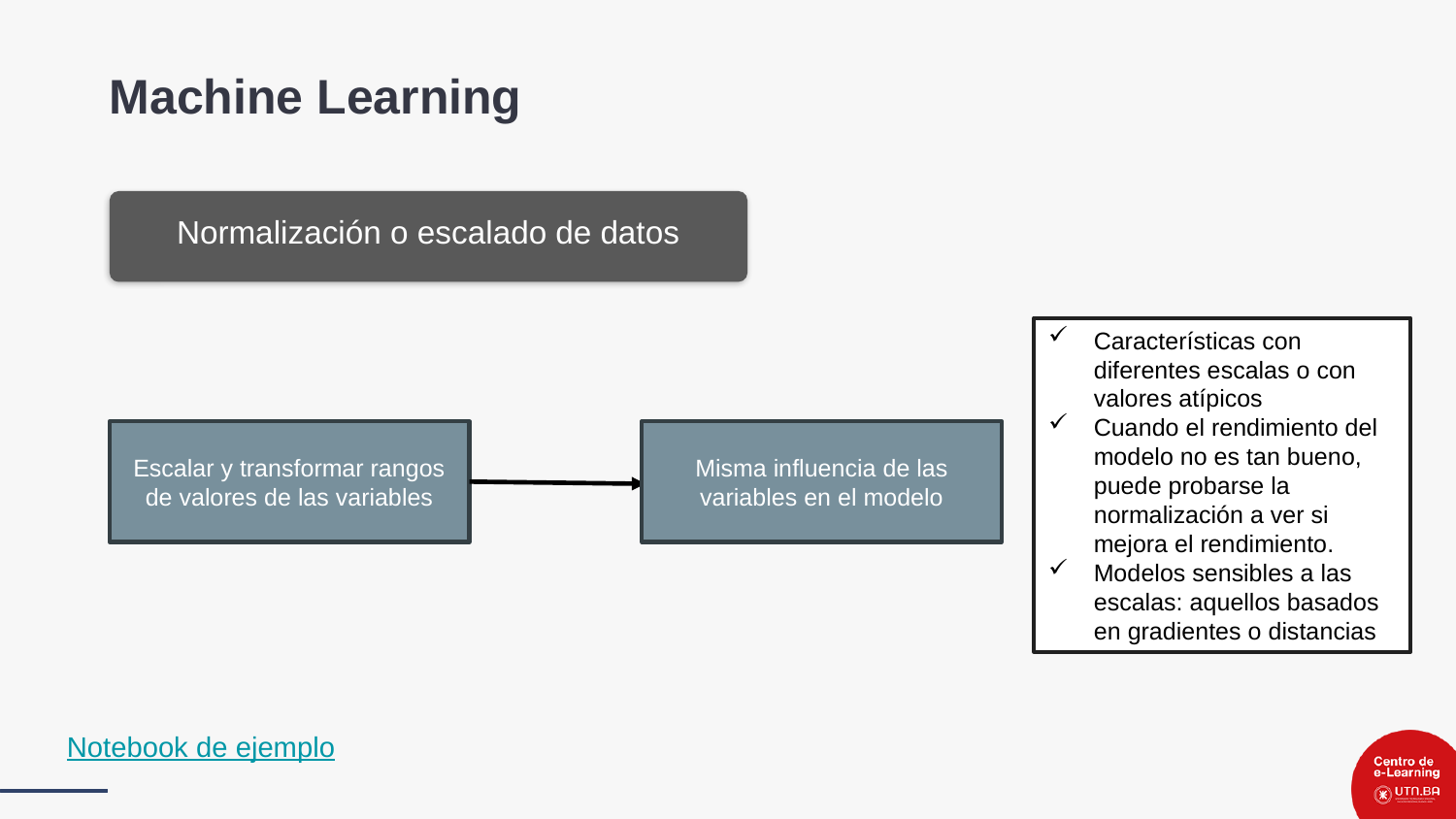

Machine Learning
Normalización o escalado de datos

Características con diferentes escalas o con valores atípicos
Cuando el rendimiento del modelo no es tan bueno, puede probarse la normalización a ver si mejora el rendimiento.
Modelos sensibles a las escalas: aquellos basados en gradientes o distancias
Escalar y transformar rangos de valores de las variables
Misma influencia de las variables en el modelo
Notebook de ejemplo